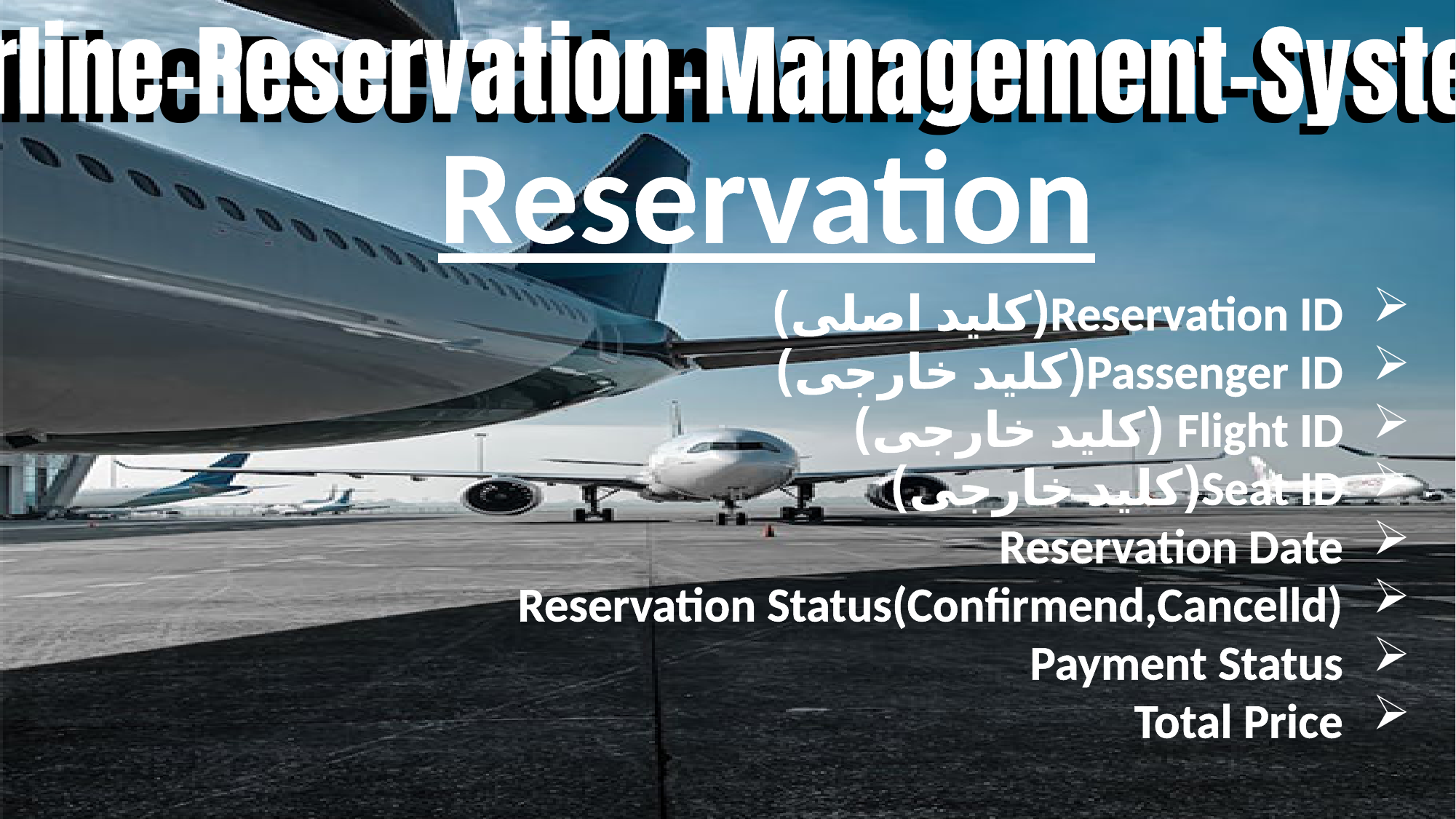

Airline-Reservation-Management-System
Airline-Reservation-Mangament-System
Reservation
Reservation ID(کلید اصلی)
Passenger ID(کلید خارجی)
Flight ID (کلید خارجی)
Seat ID(کلید خارجی)
Reservation Date
Reservation Status(Confirmend,Cancelld)
Payment Status
Total Price